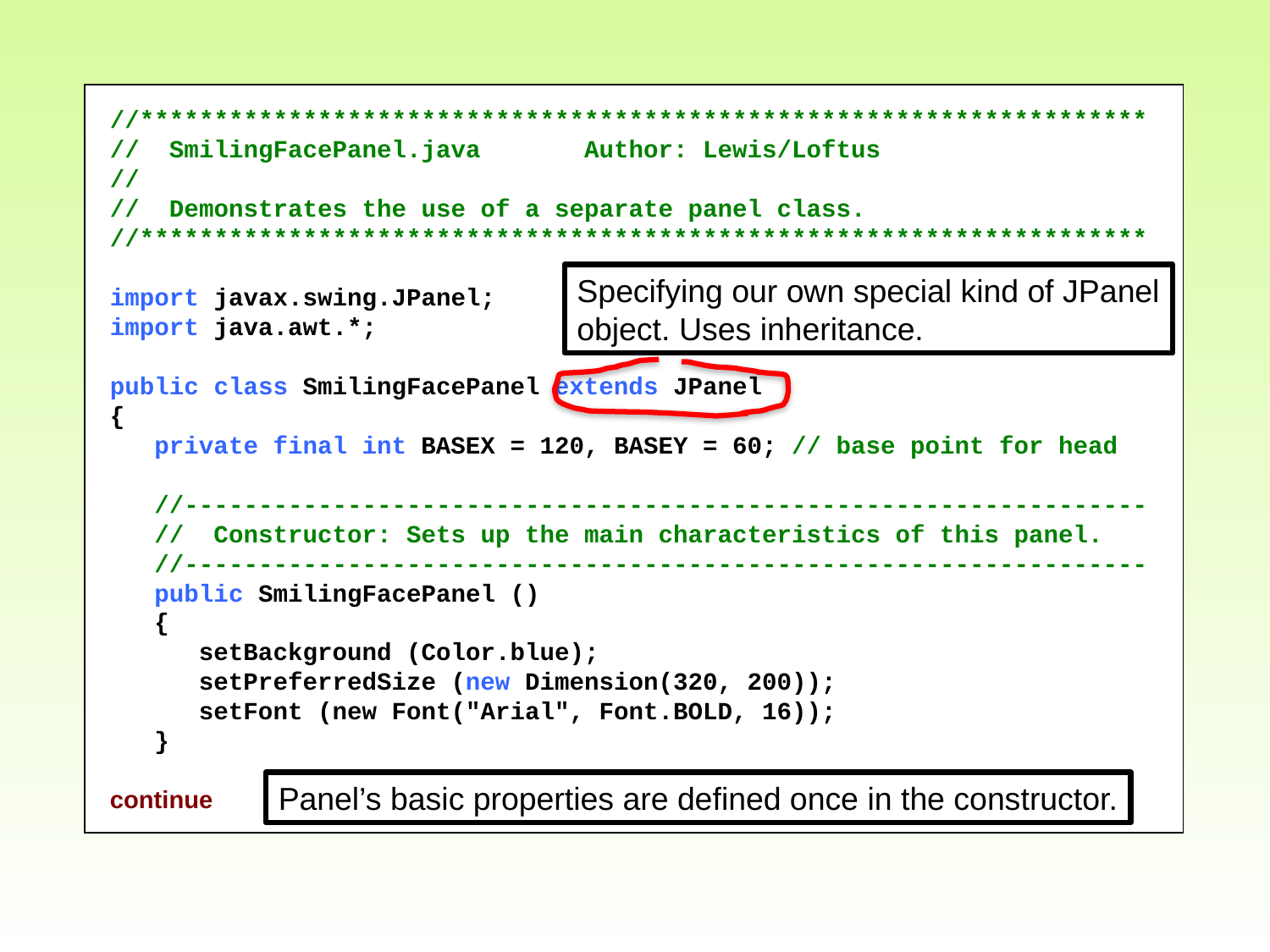

//********************************************************************
//  SmilingFacePanel.java       Author: Lewis/Loftus
//
//  Demonstrates the use of a separate panel class.
//********************************************************************

import javax.swing.JPanel;
import java.awt.*;

public class SmilingFacePanel extends JPanel
{
   private final int BASEX = 120, BASEY = 60; // base point for head

   //-----------------------------------------------------------------
   //  Constructor: Sets up the main characteristics of this panel.
   //-----------------------------------------------------------------
   public SmilingFacePanel ()
   {
      setBackground (Color.blue);
      setPreferredSize (new Dimension(320, 200));
      setFont (new Font("Arial", Font.BOLD, 16));
   }

continue
Specifying our own special kind of JPanel
object. Uses inheritance.

Panel’s basic properties are defined once in the constructor.